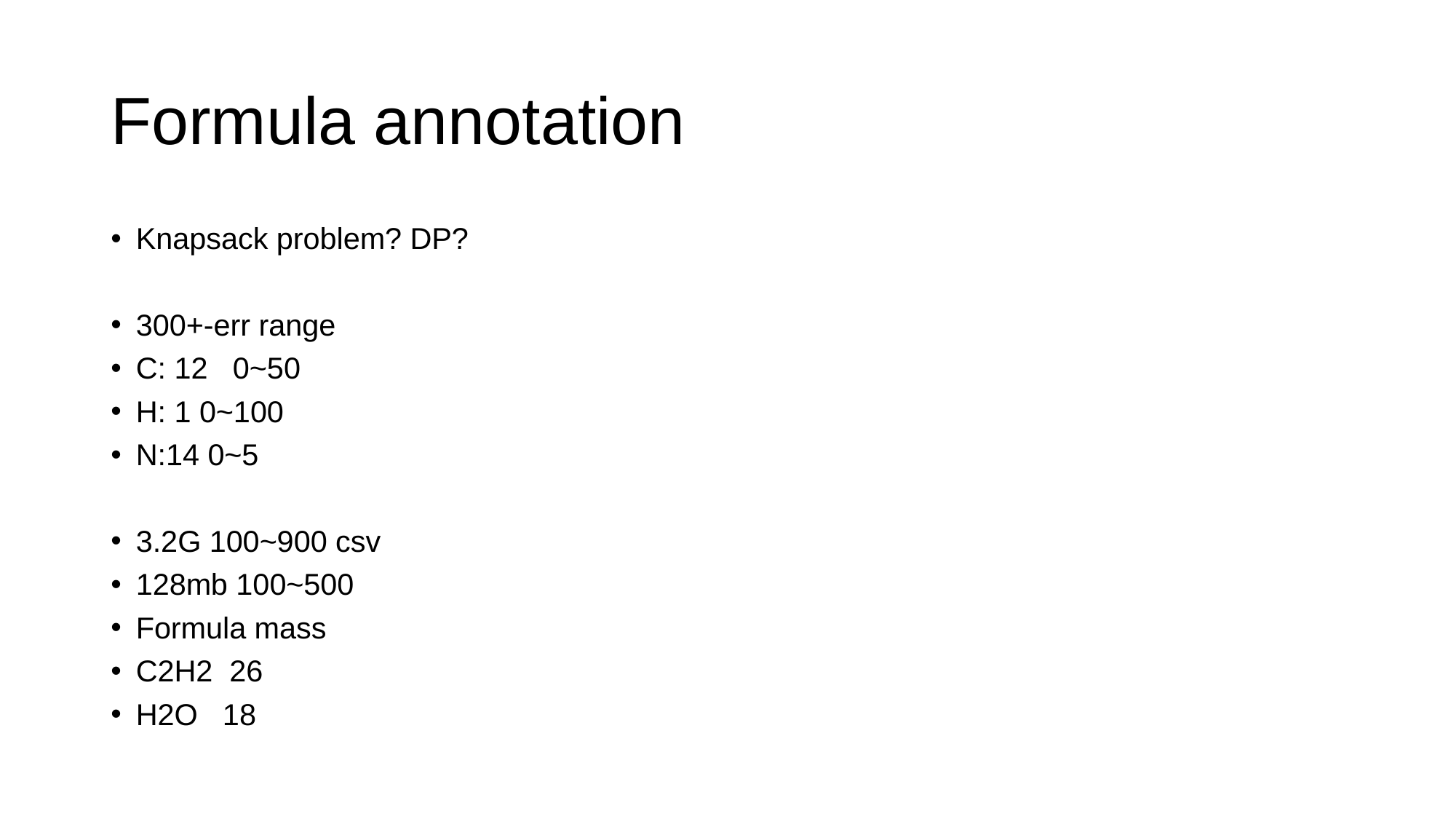

# Formula annotation
Knapsack problem? DP?

300+-err range
C: 12   0~50
H: 1 0~100
N:14 0~5

3.2G 100~900 csv
128mb 100~500
Formula mass
C2H2  26
H2O   18